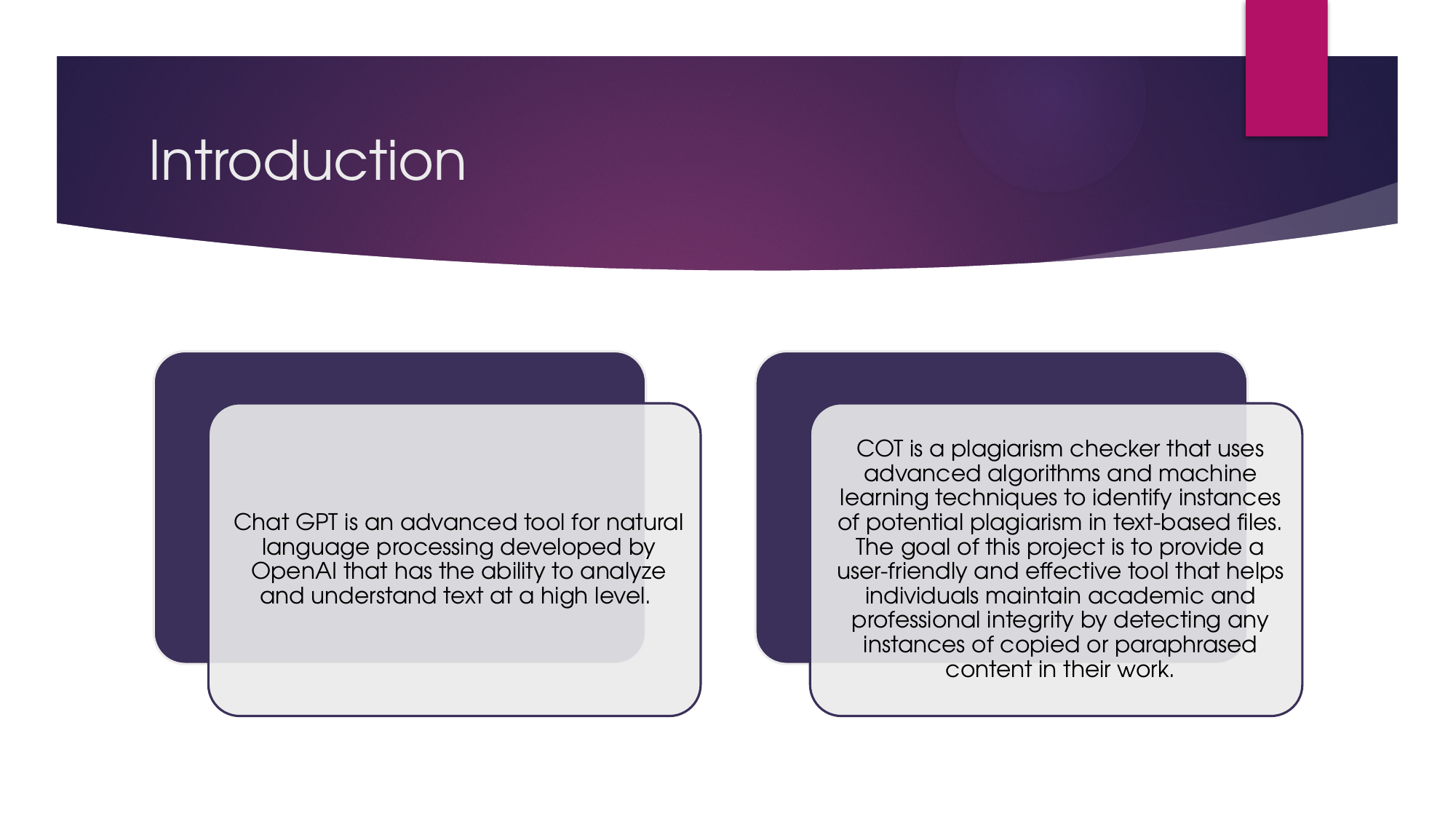

# Introduction
Chat GPT is an advanced tool for natural language processing developed by OpenAI that has the ability to analyze and understand text at a high level.
COT is a plagiarism checker that uses advanced algorithms and machine learning techniques to identify instances of potential plagiarism in text-based files. The goal of this project is to provide a user-friendly and effective tool that helps individuals maintain academic and professional integrity by detecting any instances of copied or paraphrased content in their work.